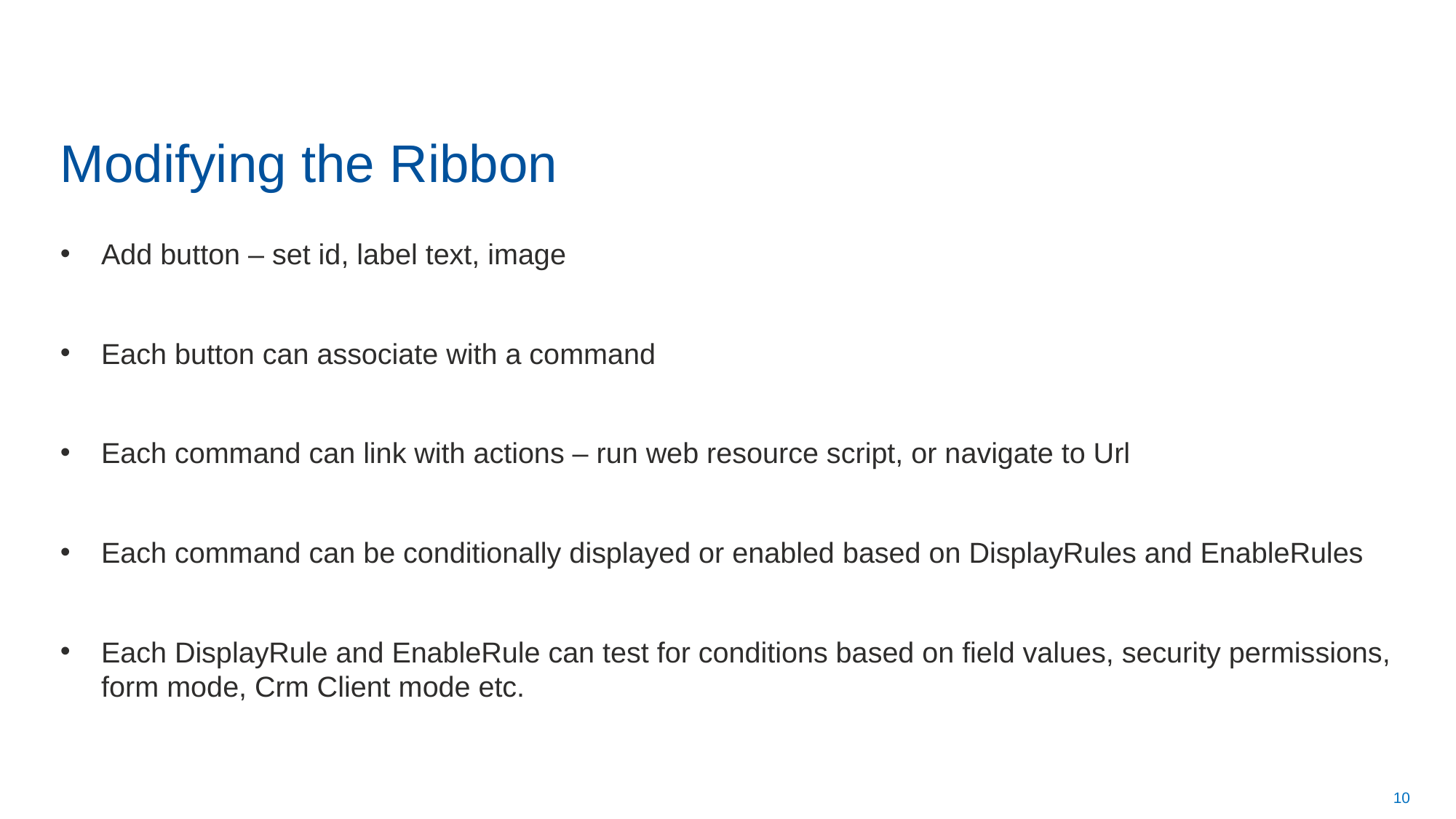

# Modifying the Ribbon
Add button – set id, label text, image

Each button can associate with a command

Each command can link with actions – run web resource script, or navigate to Url

Each command can be conditionally displayed or enabled based on DisplayRules and EnableRules

Each DisplayRule and EnableRule can test for conditions based on field values, security permissions, form mode, Crm Client mode etc.